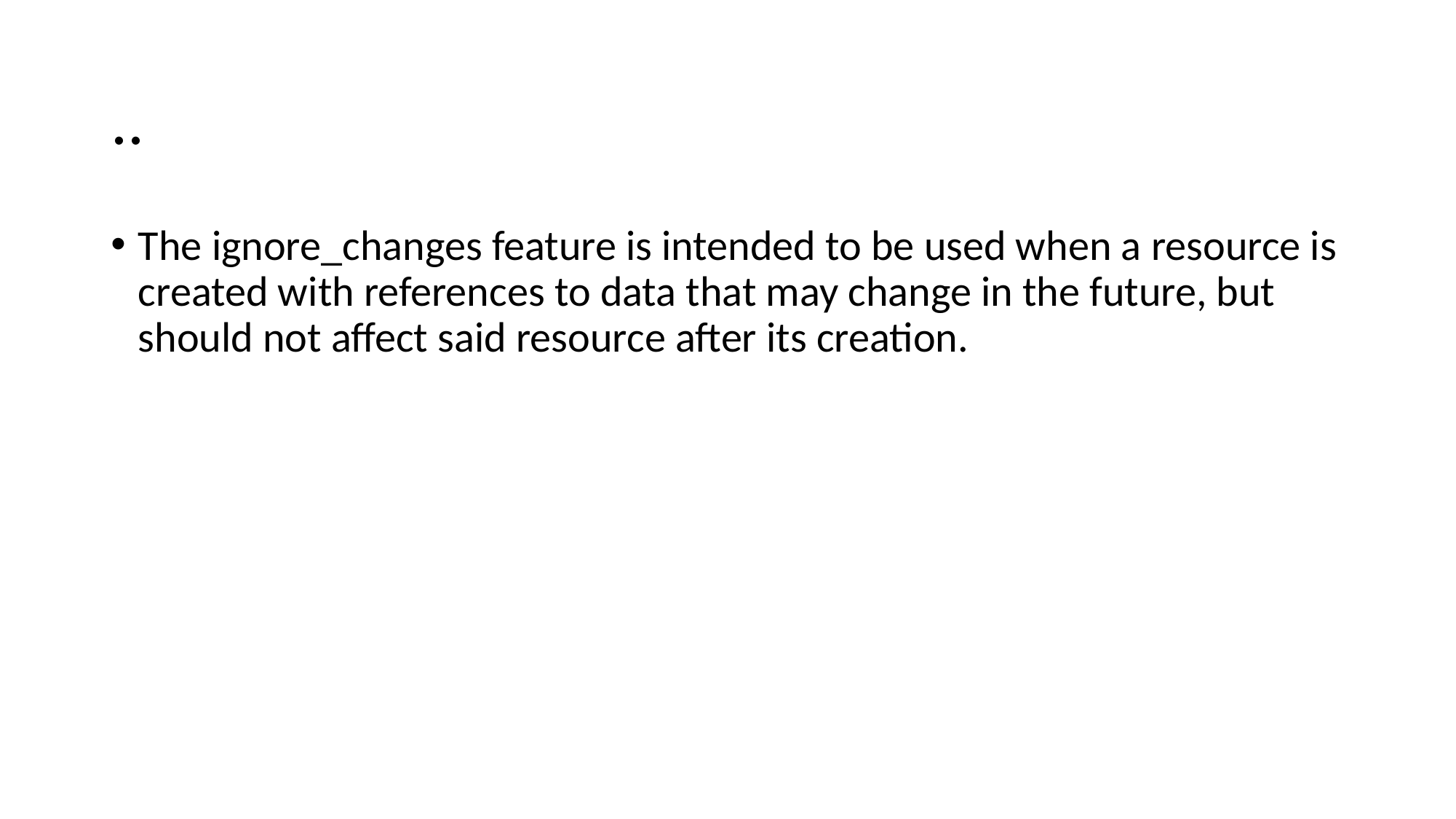

# ..
The ignore_changes feature is intended to be used when a resource is created with references to data that may change in the future, but should not affect said resource after its creation.